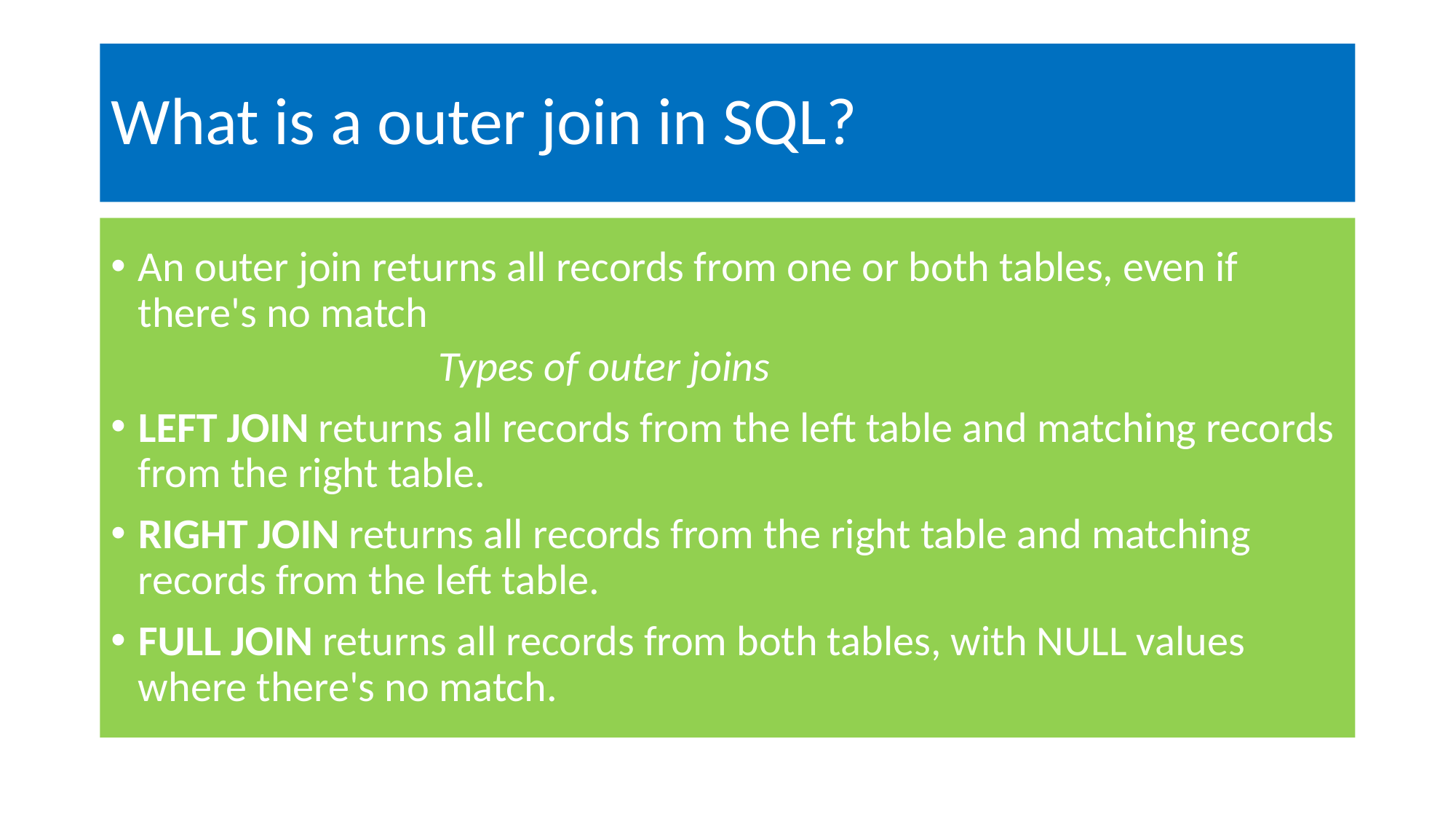

# What is a outer join in SQL?
An outer join returns all records from one or both tables, even if there's no match
Types of outer joins
LEFT JOIN returns all records from the left table and matching records from the right table.
RIGHT JOIN returns all records from the right table and matching records from the left table.
FULL JOIN returns all records from both tables, with NULL values where there's no match.